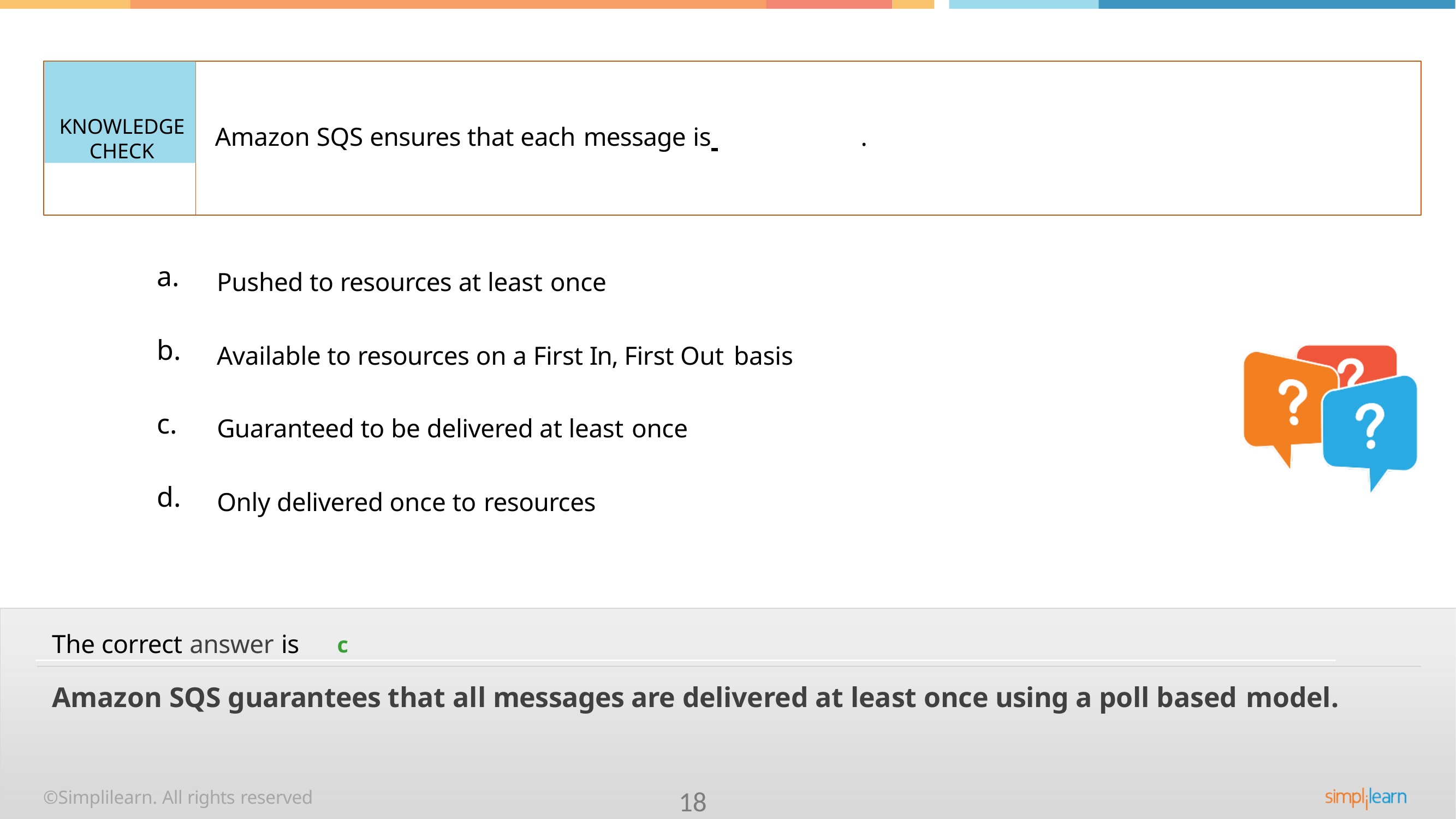

KNOWLEDGE
CHECK
Amazon SQS ensures that each message is 	.
a.
Pushed to resources at least once
b.
Available to resources on a First In, First Out basis

c.
Guaranteed to be delivered at least once
d.
Only delivered once to resources

The correct answer is	c
Amazon SQS guarantees that all messages are delivered at least once using a poll based model.
©Simplilearn. All rights reserved

18